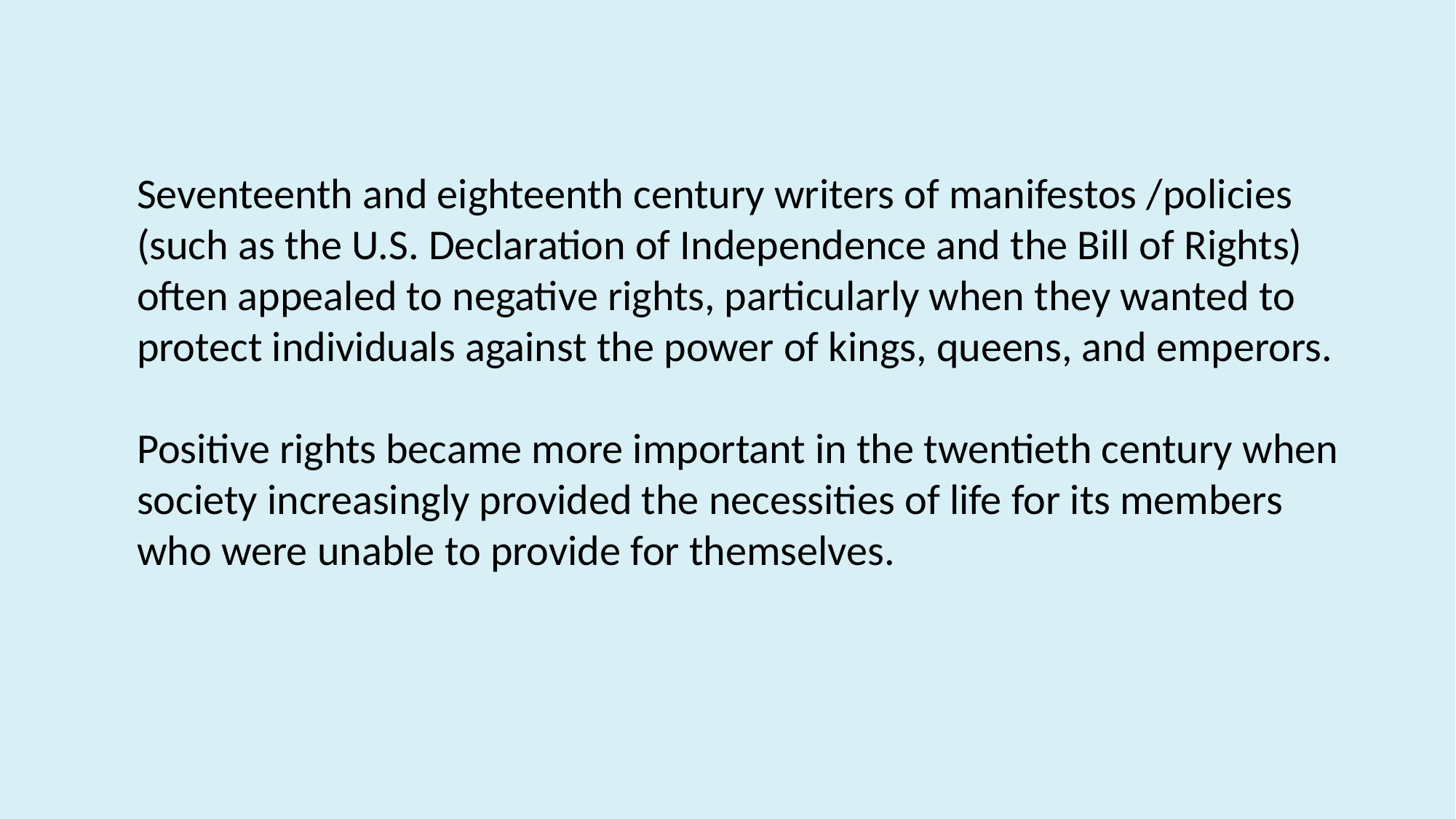

Seventeenth and eighteenth century writers of manifestos /policies (such as the U.S. Declaration of Independence and the Bill of Rights) often appealed to negative rights, particularly when they wanted to protect individuals against the power of kings, queens, and emperors.

Positive rights became more important in the twentieth century when society increasingly provided the necessities of life for its members who were unable to provide for themselves.